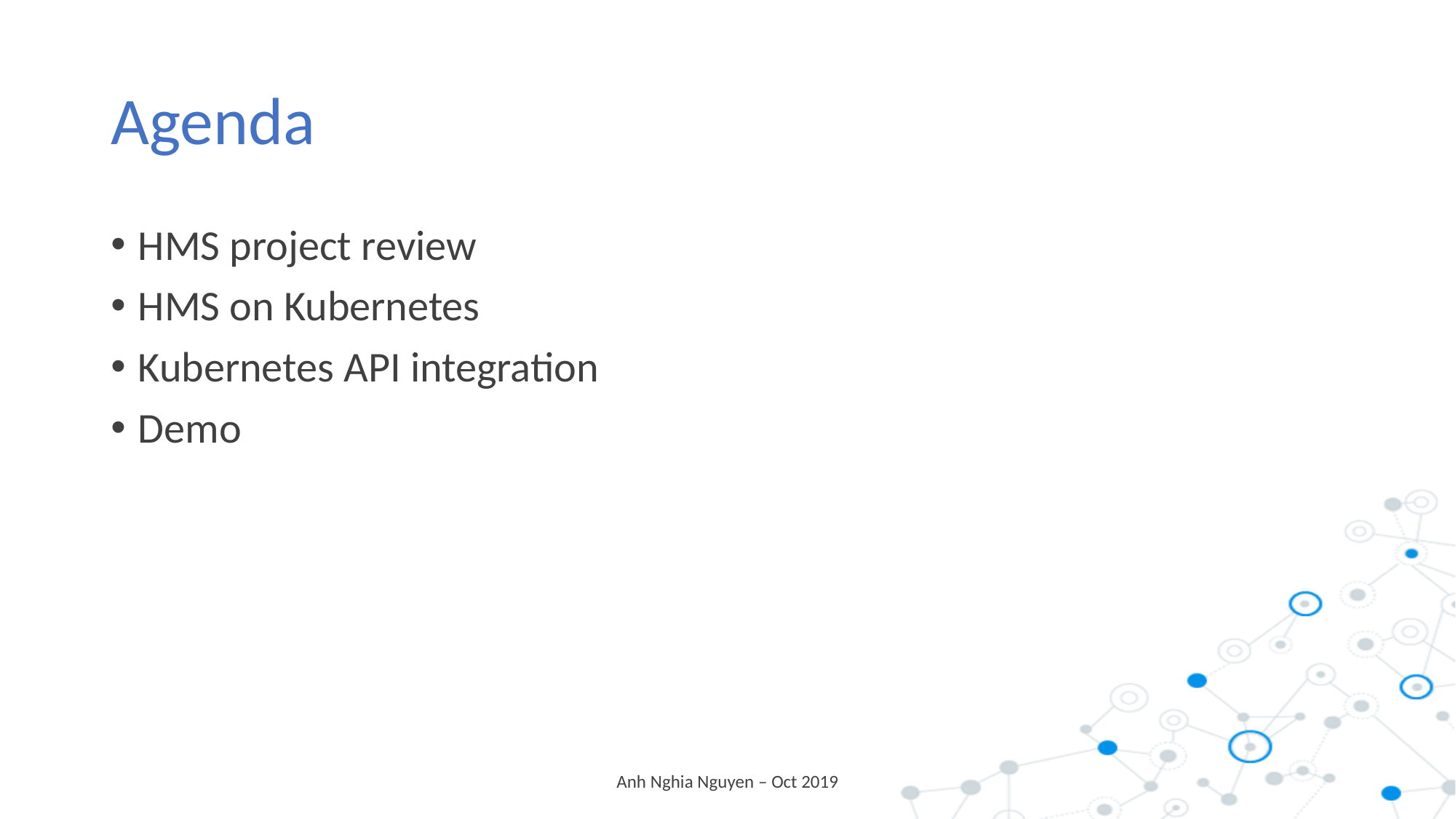

# Agenda
HMS project review
HMS on Kubernetes
Kubernetes API integration
Demo
Anh Nghia Nguyen – Oct 2019